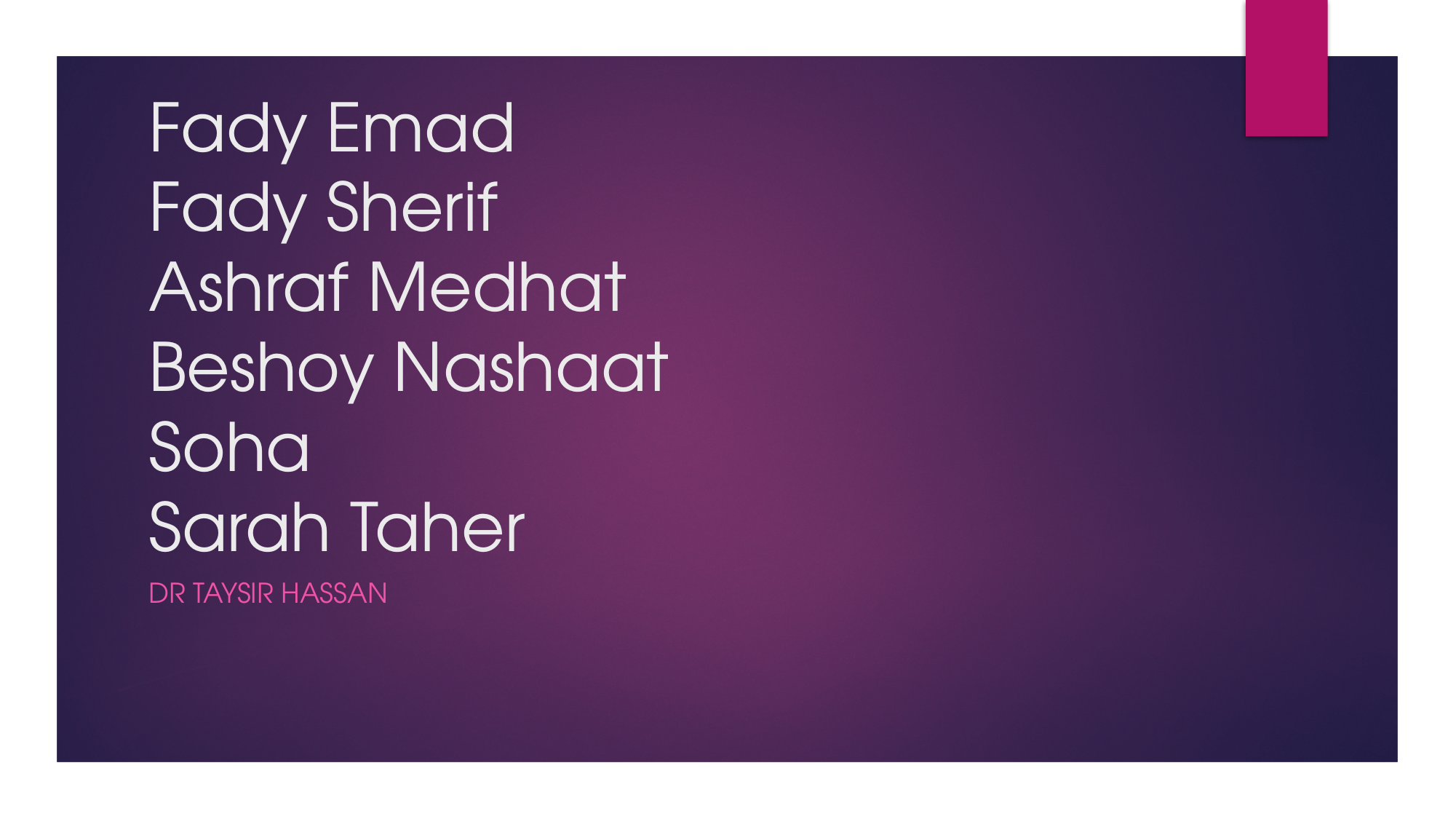

# Fady Emad Fady Sherif Ashraf Medhat Beshoy Nashaat Soha Sarah Taher
Dr taysir hassan